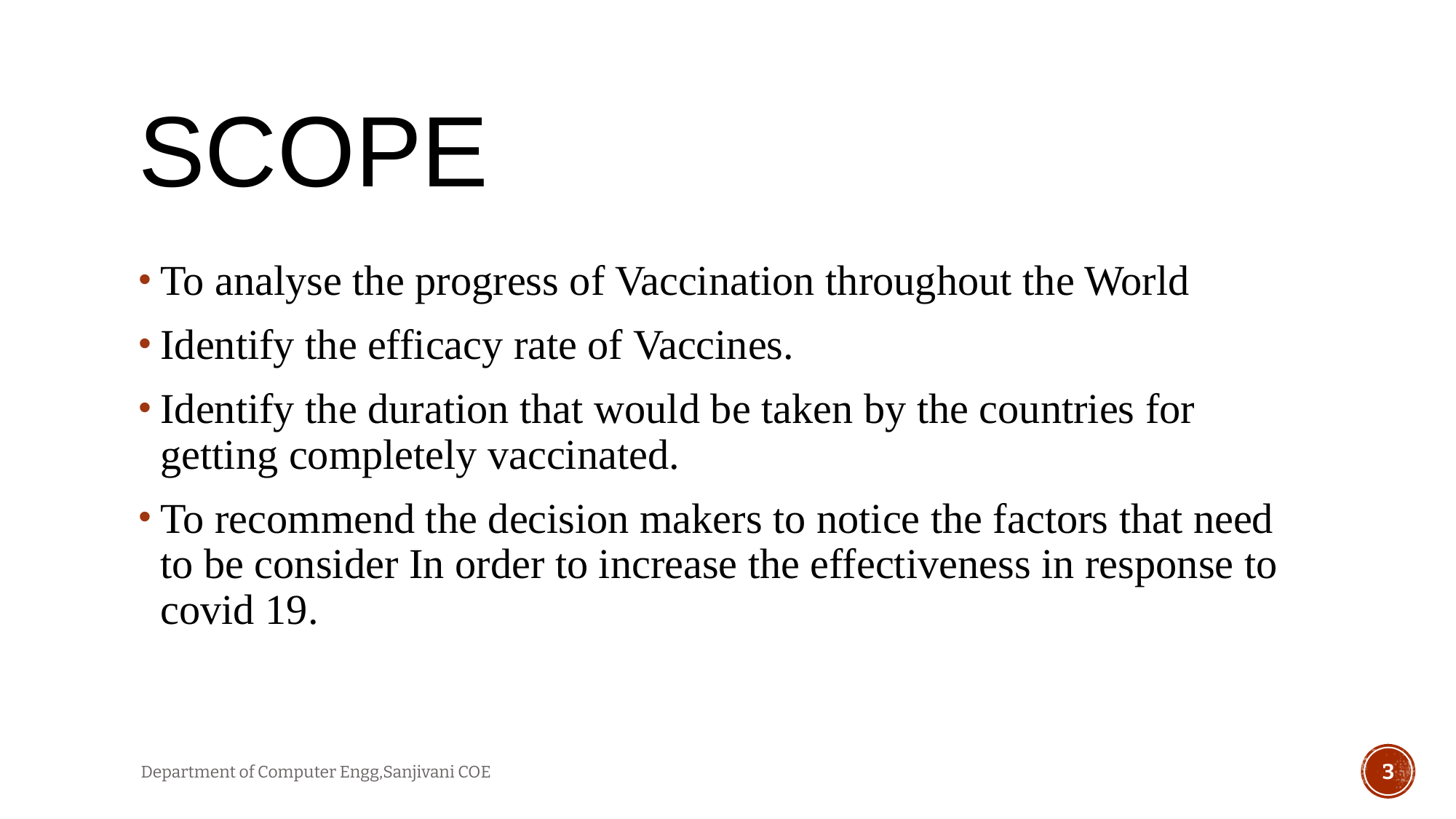

# Scope
To analyse the progress of Vaccination throughout the World
Identify the efficacy rate of Vaccines.
Identify the duration that would be taken by the countries for getting completely vaccinated.
To recommend the decision makers to notice the factors that need to be consider In order to increase the effectiveness in response to covid 19.
Department of Computer Engg,Sanjivani COE
3